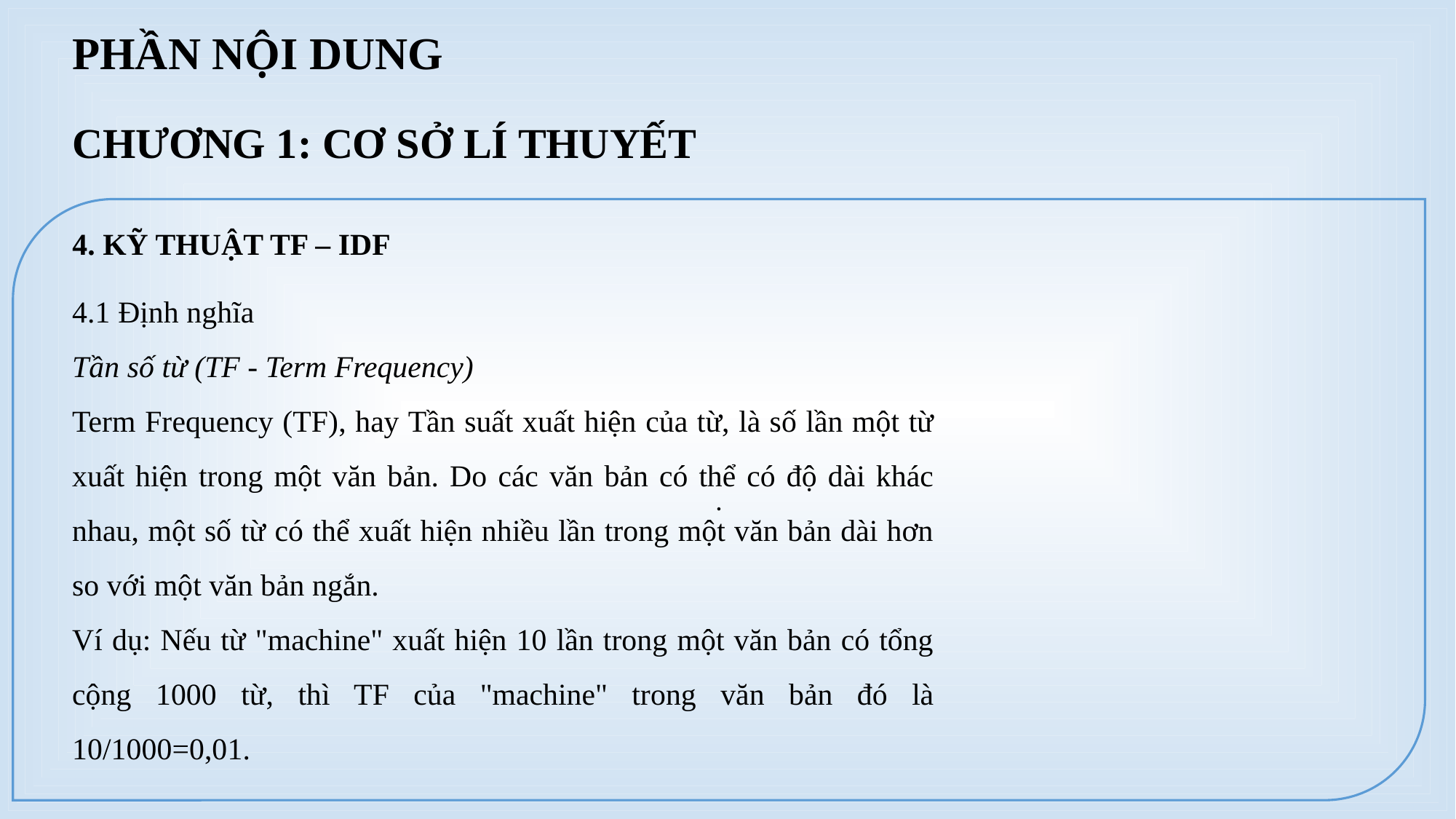

PHẦN NỘI DUNG
CHƯƠNG 1: CƠ SỞ LÍ THUYẾT
.
4. KỸ THUẬT TF – IDF
4.1 Định nghĩa
Tần số từ (TF - Term Frequency)
Term Frequency (TF), hay Tần suất xuất hiện của từ, là số lần một từ xuất hiện trong một văn bản. Do các văn bản có thể có độ dài khác nhau, một số từ có thể xuất hiện nhiều lần trong một văn bản dài hơn so với một văn bản ngắn.
Ví dụ: Nếu từ "machine" xuất hiện 10 lần trong một văn bản có tổng cộng 1000 từ, thì TF của "machine" trong văn bản đó là 10/1000=0,01.